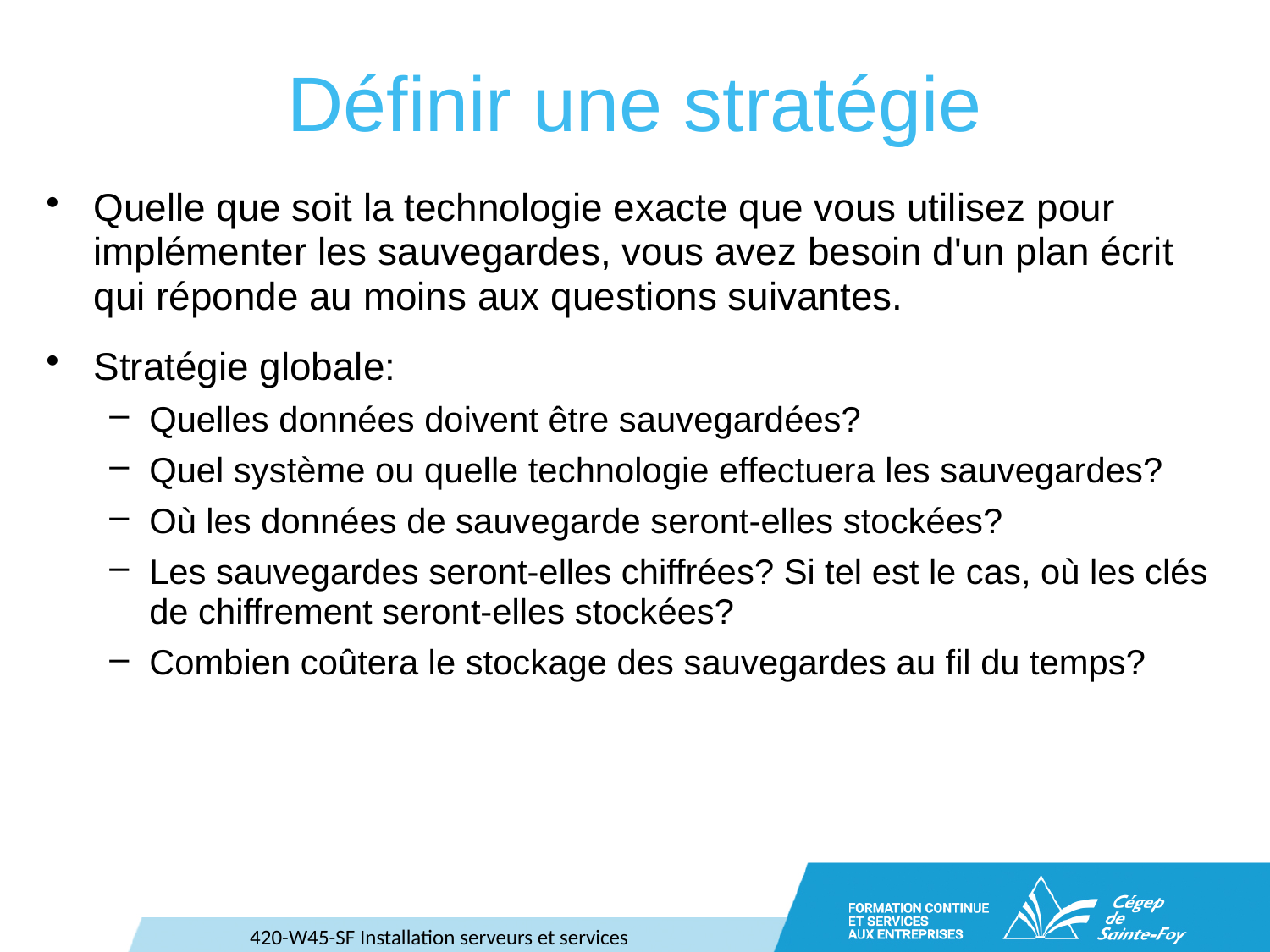

# Définir une stratégie
Quelle que soit la technologie exacte que vous utilisez pour implémenter les sauvegardes, vous avez besoin d'un plan écrit qui réponde au moins aux questions suivantes.
Stratégie globale:
Quelles données doivent être sauvegardées?
Quel système ou quelle technologie effectuera les sauvegardes?
Où les données de sauvegarde seront-elles stockées?
Les sauvegardes seront-elles chiffrées? Si tel est le cas, où les clés de chiffrement seront-elles stockées?
Combien coûtera le stockage des sauvegardes au fil du temps?